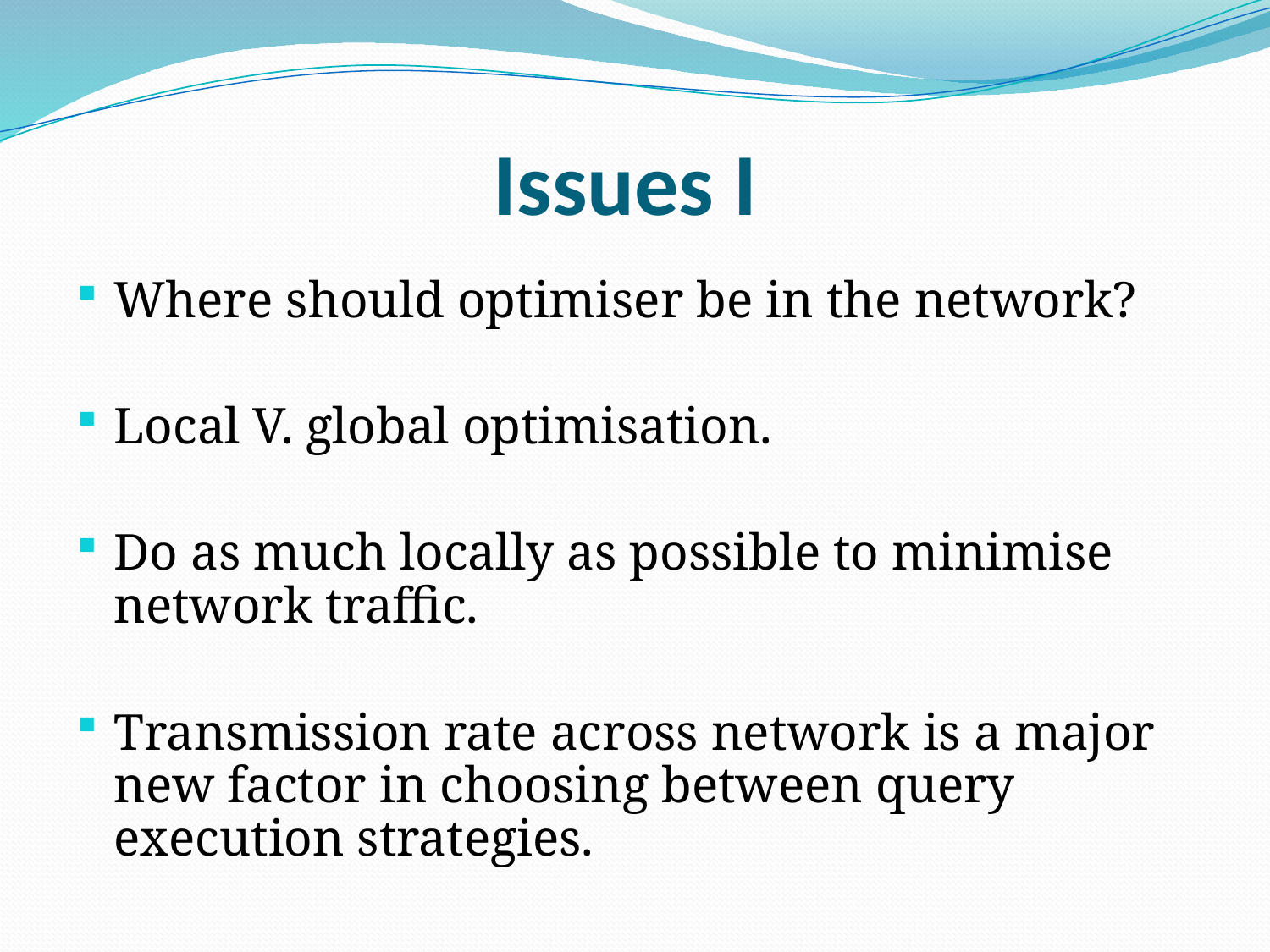

# Issues I
Where should optimiser be in the network?

Local V. global optimisation.

Do as much locally as possible to minimise network traffic.

Transmission rate across network is a major new factor in choosing between query execution strategies.